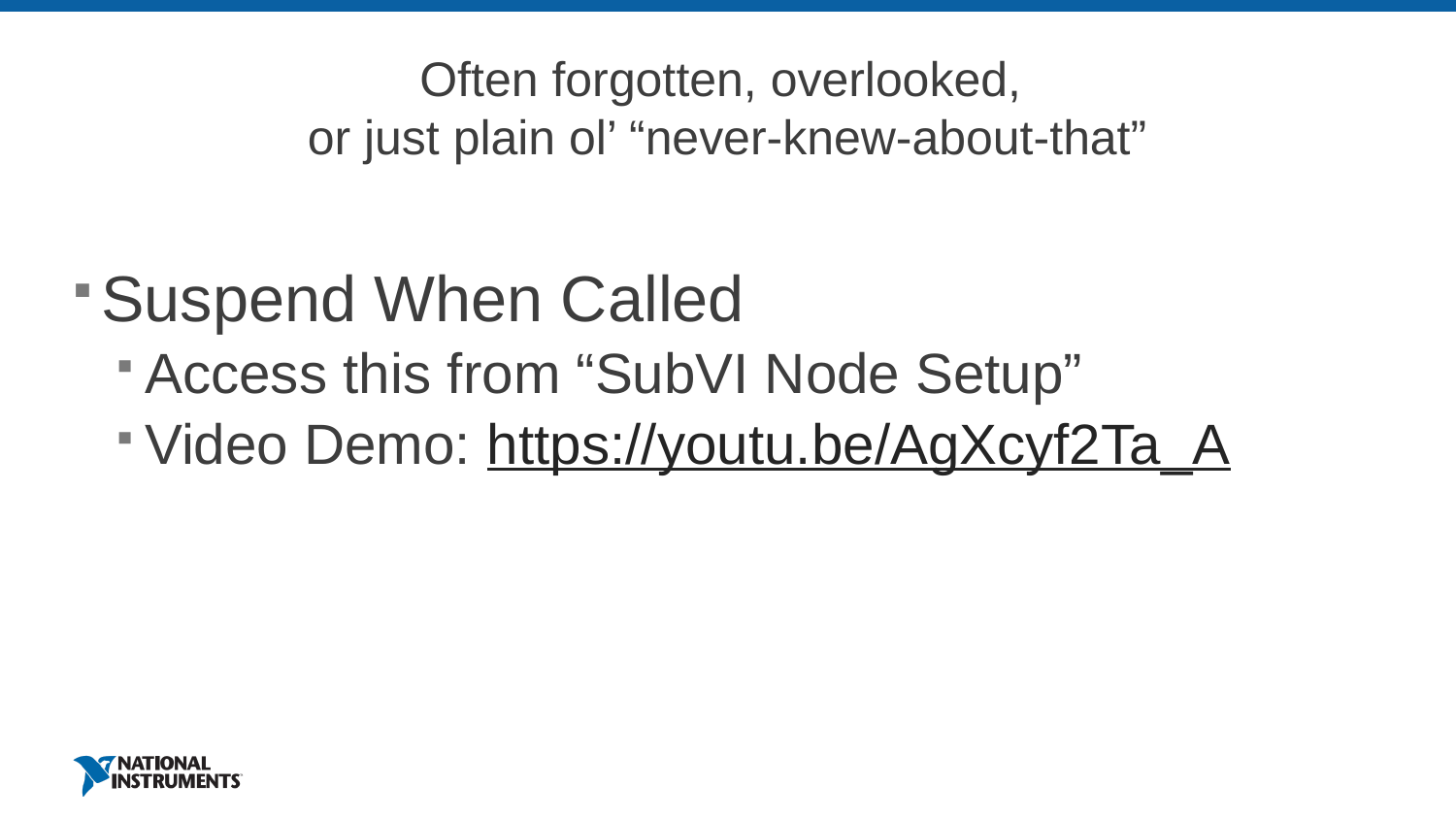

# Often forgotten, overlooked, or just plain ol’ “never-knew-about-that”
Suspend When Called
Access this from “SubVI Node Setup”
Video Demo: https://youtu.be/AgXcyf2Ta_A